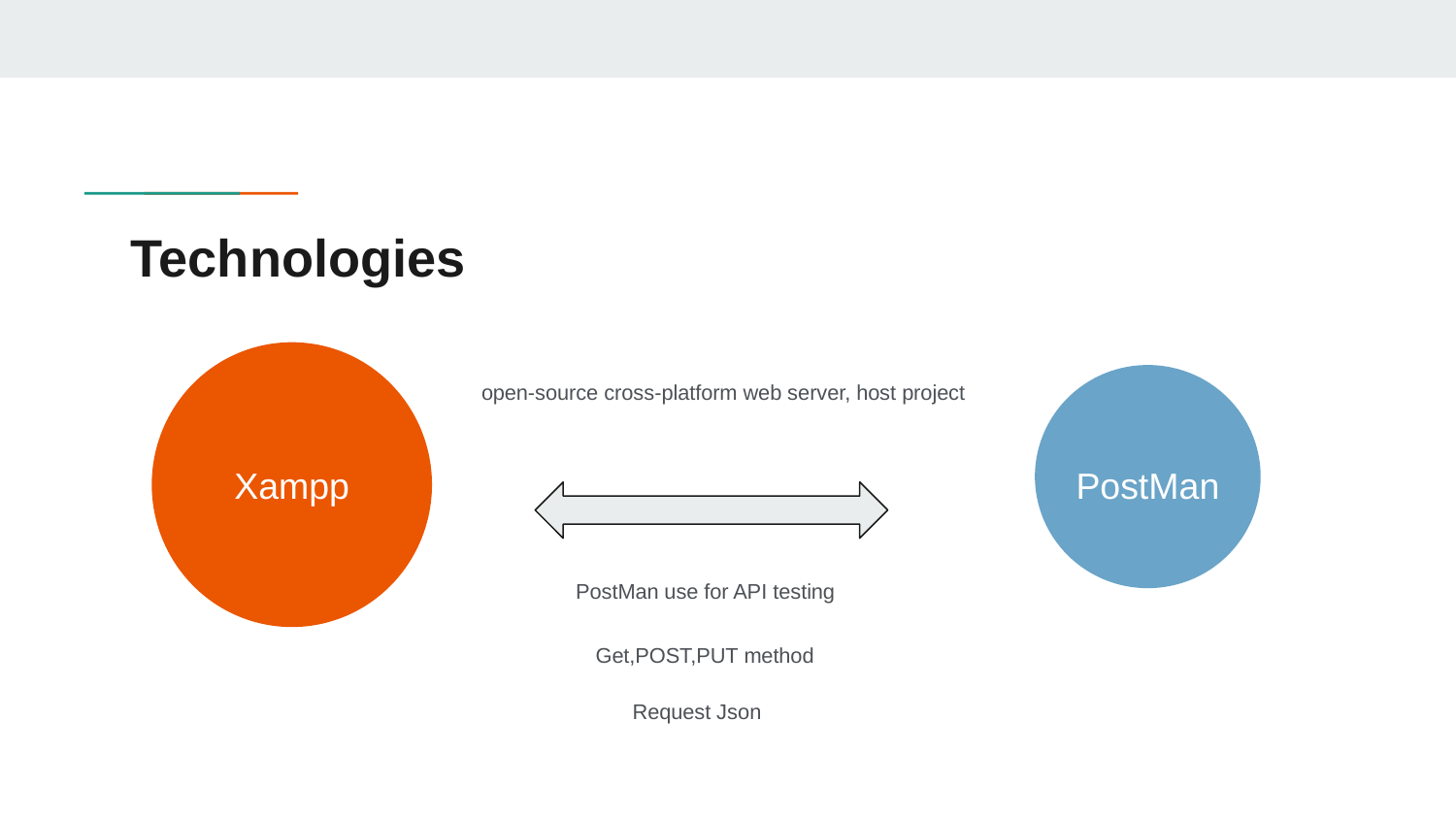

# Technologies

open-source cross-platform web server, host project

Xampp
PostMan
Java
Xampp

PostMan use for API testing
Xampp
Get,POST,PUT method
Request Json